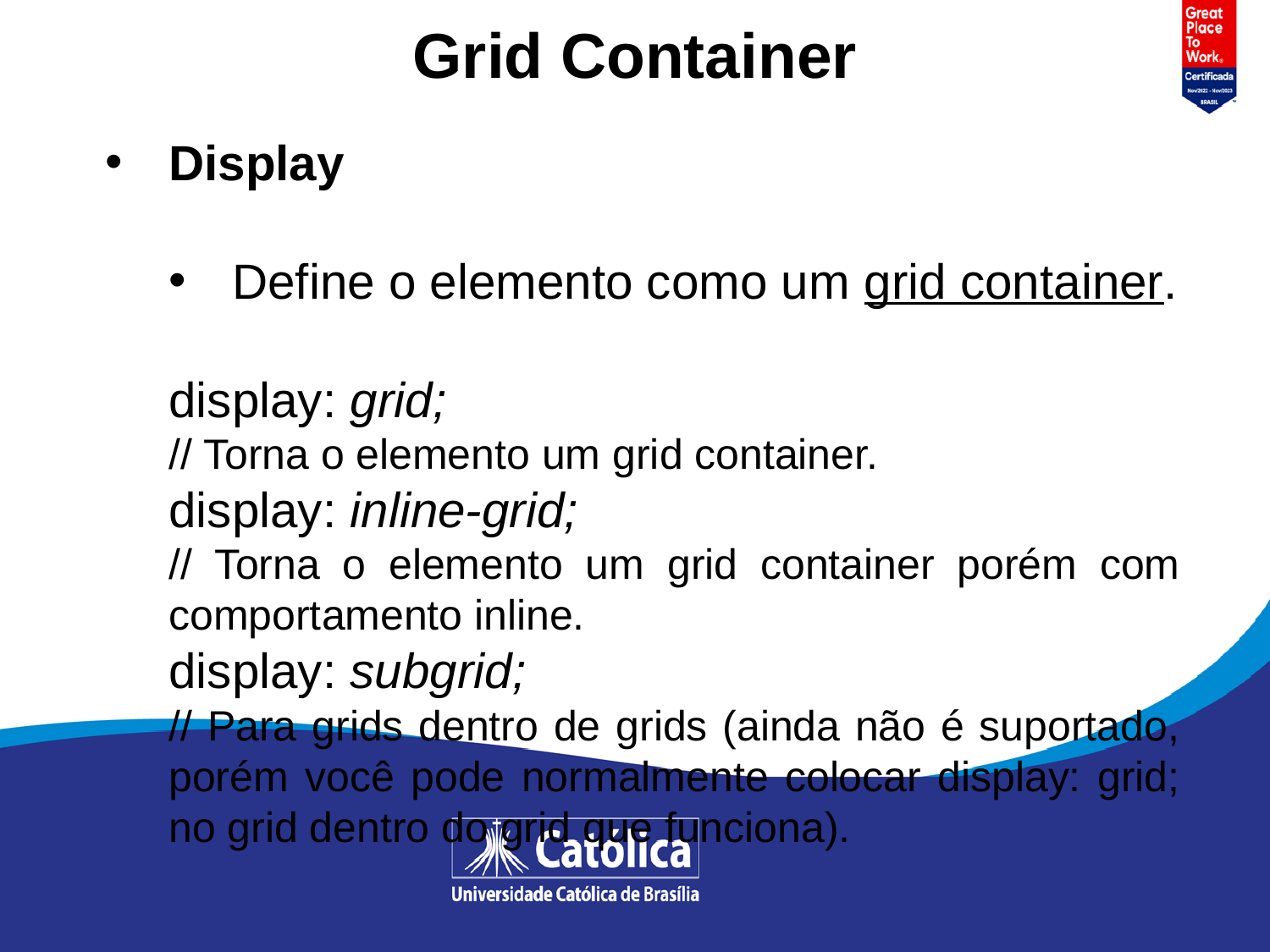

# Grid Container
Display

Define o elemento como um grid container.

display: grid;
// Torna o elemento um grid container.
display: inline-grid;
// Torna o elemento um grid container porém com comportamento inline.
display: subgrid;
// Para grids dentro de grids (ainda não é suportado, porém você pode normalmente colocar display: grid; no grid dentro do grid que funciona).